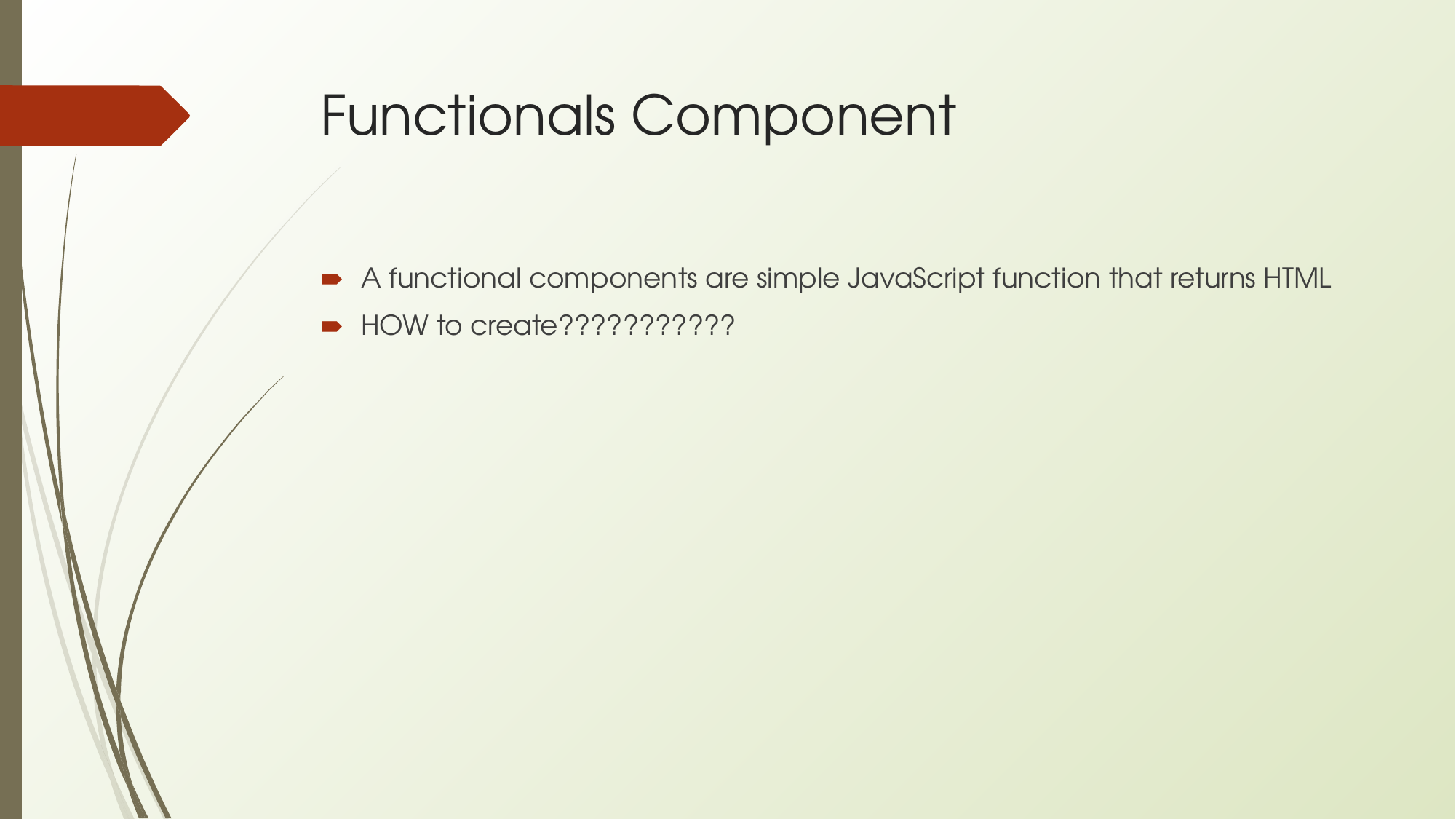

# Functionals Component
A functional components are simple JavaScript function that returns HTML
HOW to create???????????